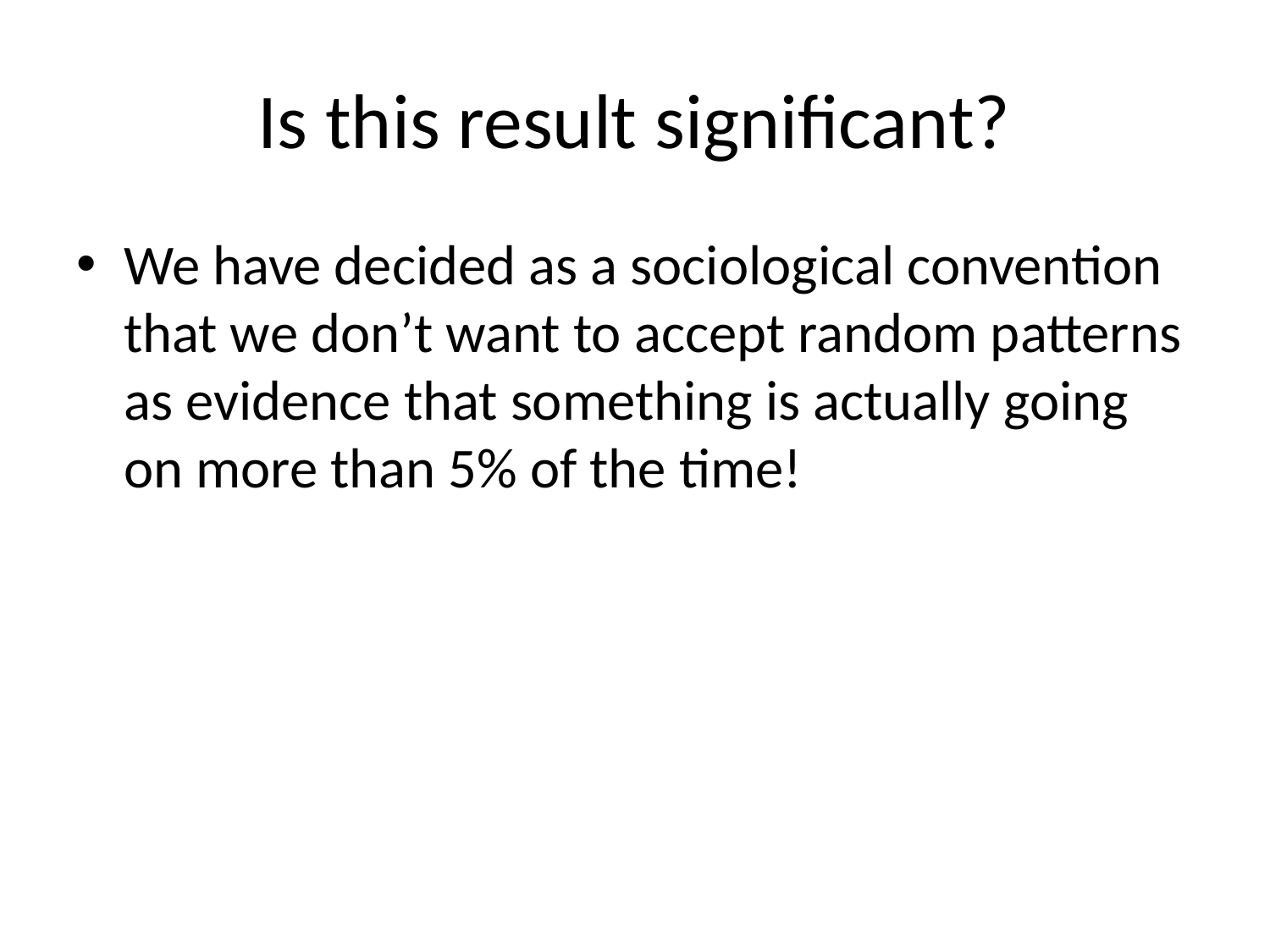

# Is this result significant?
We have decided as a sociological convention that we don’t want to accept random patterns as evidence that something is actually going on more than 5% of the time!